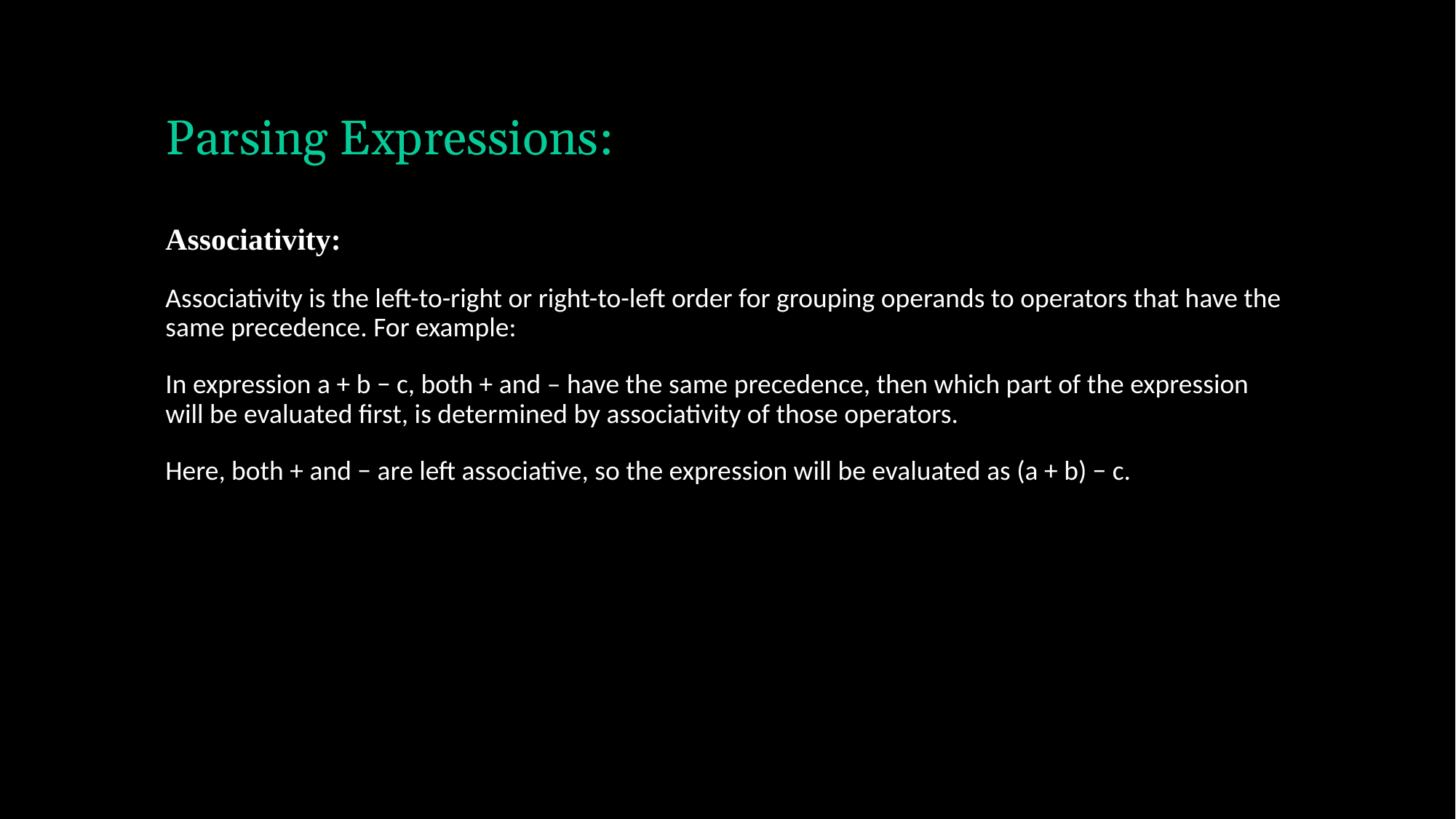

# Parsing Expressions:
Associativity:
Associativity is the left-to-right or right-to-left order for grouping operands to operators that have the same precedence. For example:
In expression a + b − c, both + and – have the same precedence, then which part of the expression will be evaluated first, is determined by associativity of those operators.
Here, both + and − are left associative, so the expression will be evaluated as (a + b) − c.